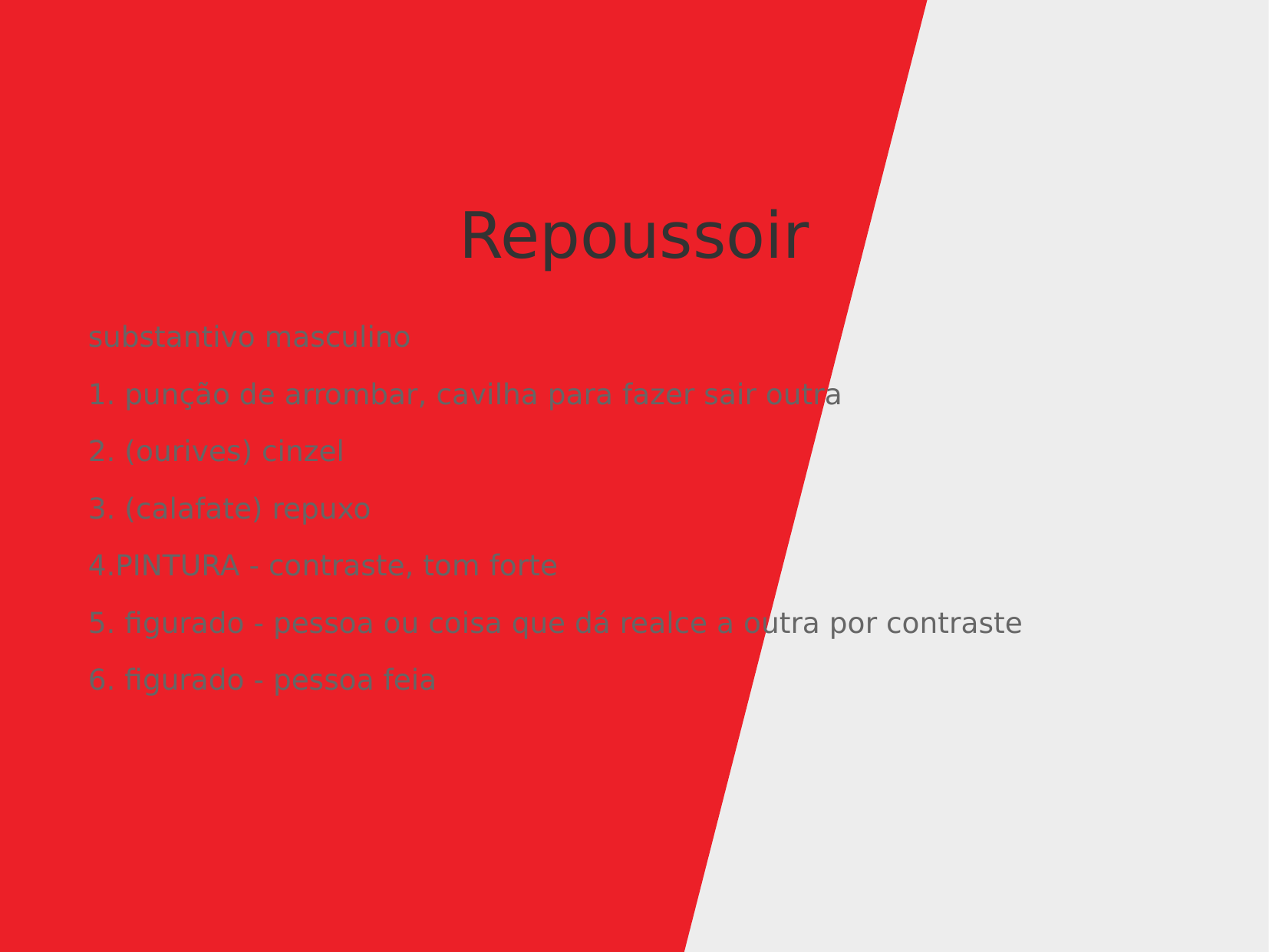

Repoussoir
substantivo masculino
1. punção de arrombar, cavilha para fazer sair outra
2. (ourives) cinzel
3. (calafate) repuxo
4.PINTURA - contraste, tom forte
5. figurado - pessoa ou coisa que dá realce a outra por contraste
6. figurado - pessoa feia